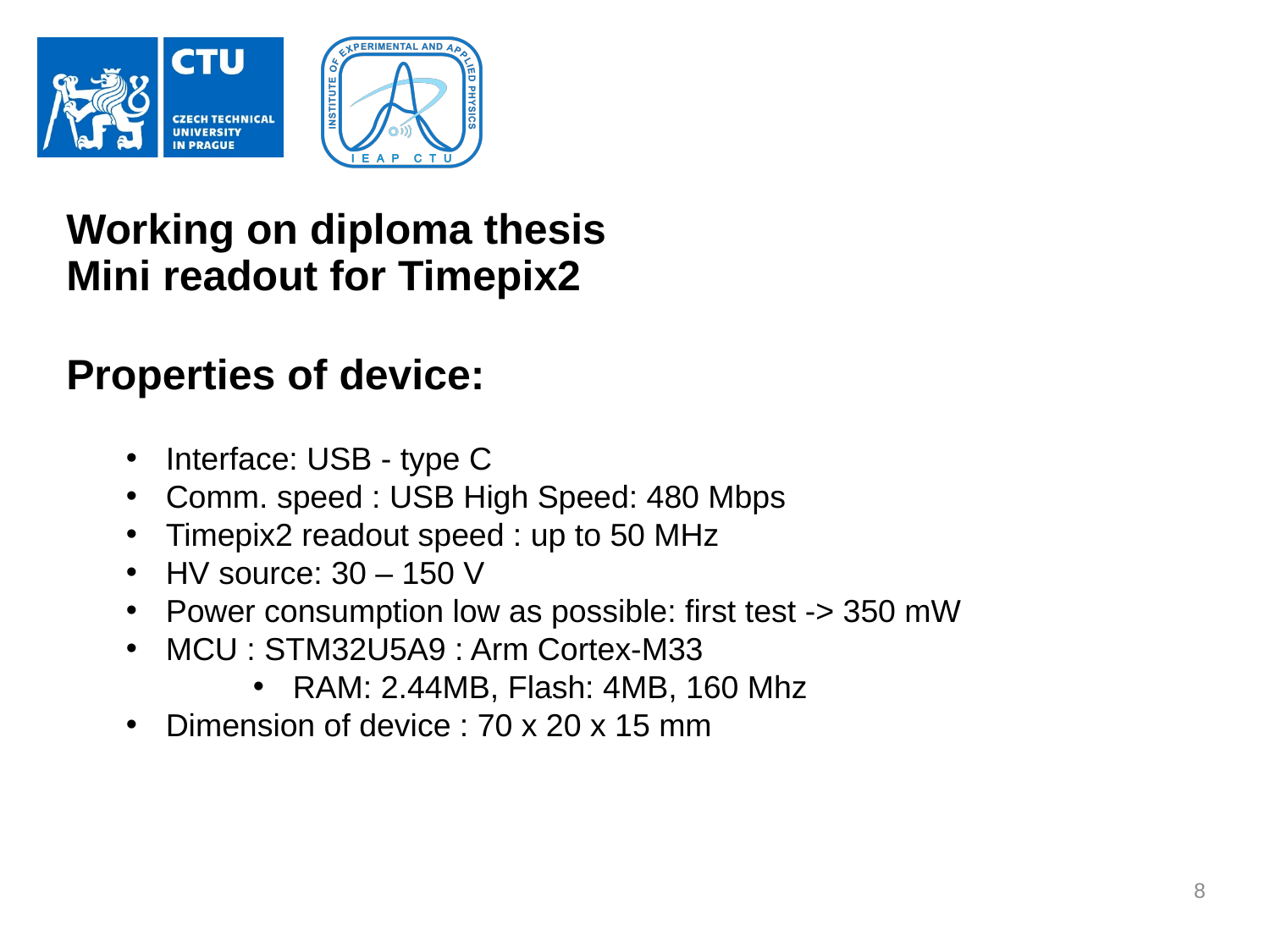

Working on diploma thesis
Mini readout for Timepix2
Properties of device:
Interface: USB - type C
Comm. speed : USB High Speed: 480 Mbps
Timepix2 readout speed : up to 50 MHz
HV source: 30 – 150 V
Power consumption low as possible: first test -> 350 mW
MCU : STM32U5A9 : Arm Cortex-M33
RAM: 2.44MB, Flash: 4MB, 160 Mhz
Dimension of device : 70 x 20 x 15 mm
8